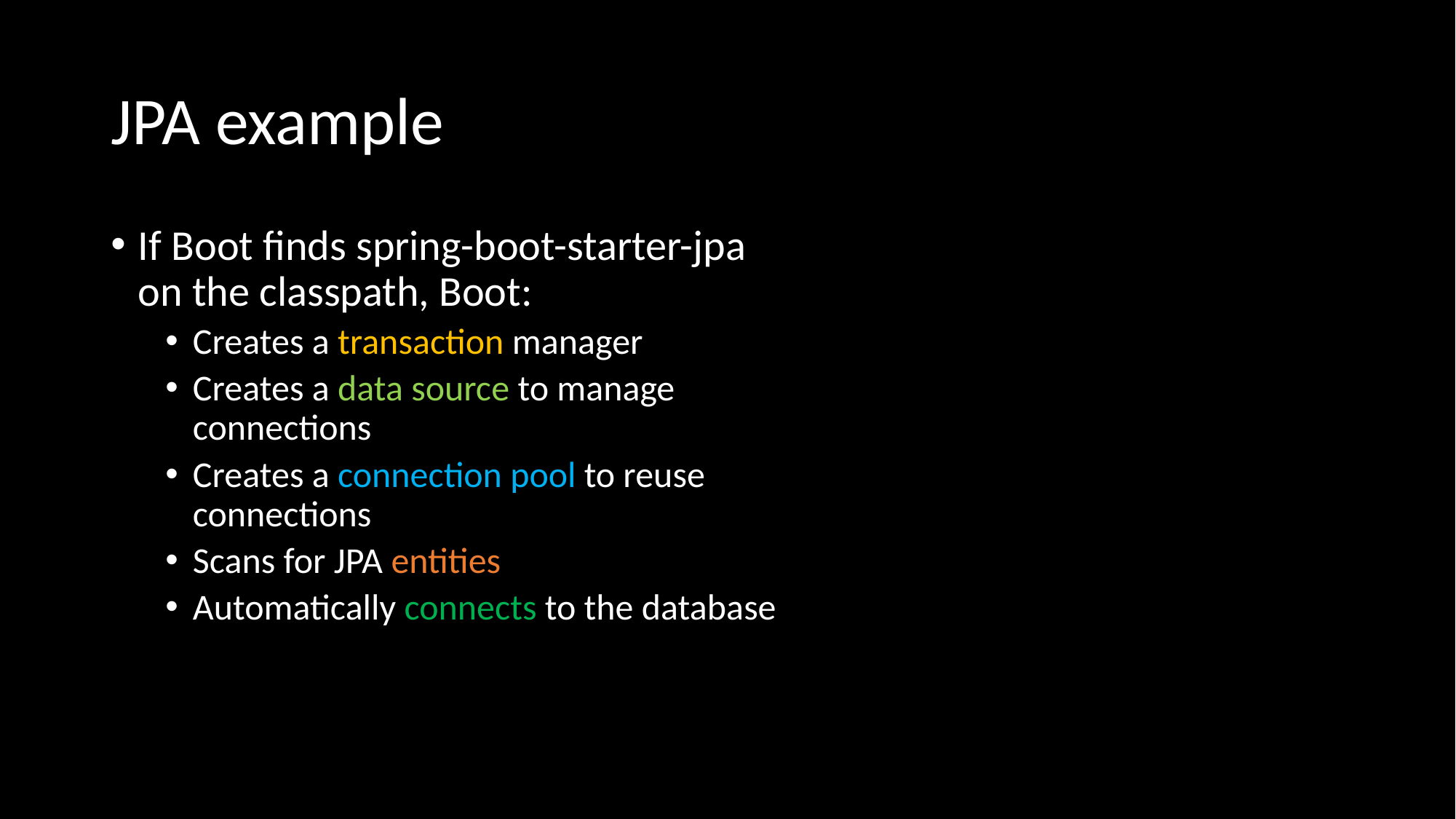

# JPA example
If Boot finds spring-boot-starter-jpa on the classpath, Boot:
Creates a transaction manager
Creates a data source to manage connections
Creates a connection pool to reuse connections
Scans for JPA entities
Automatically connects to the database